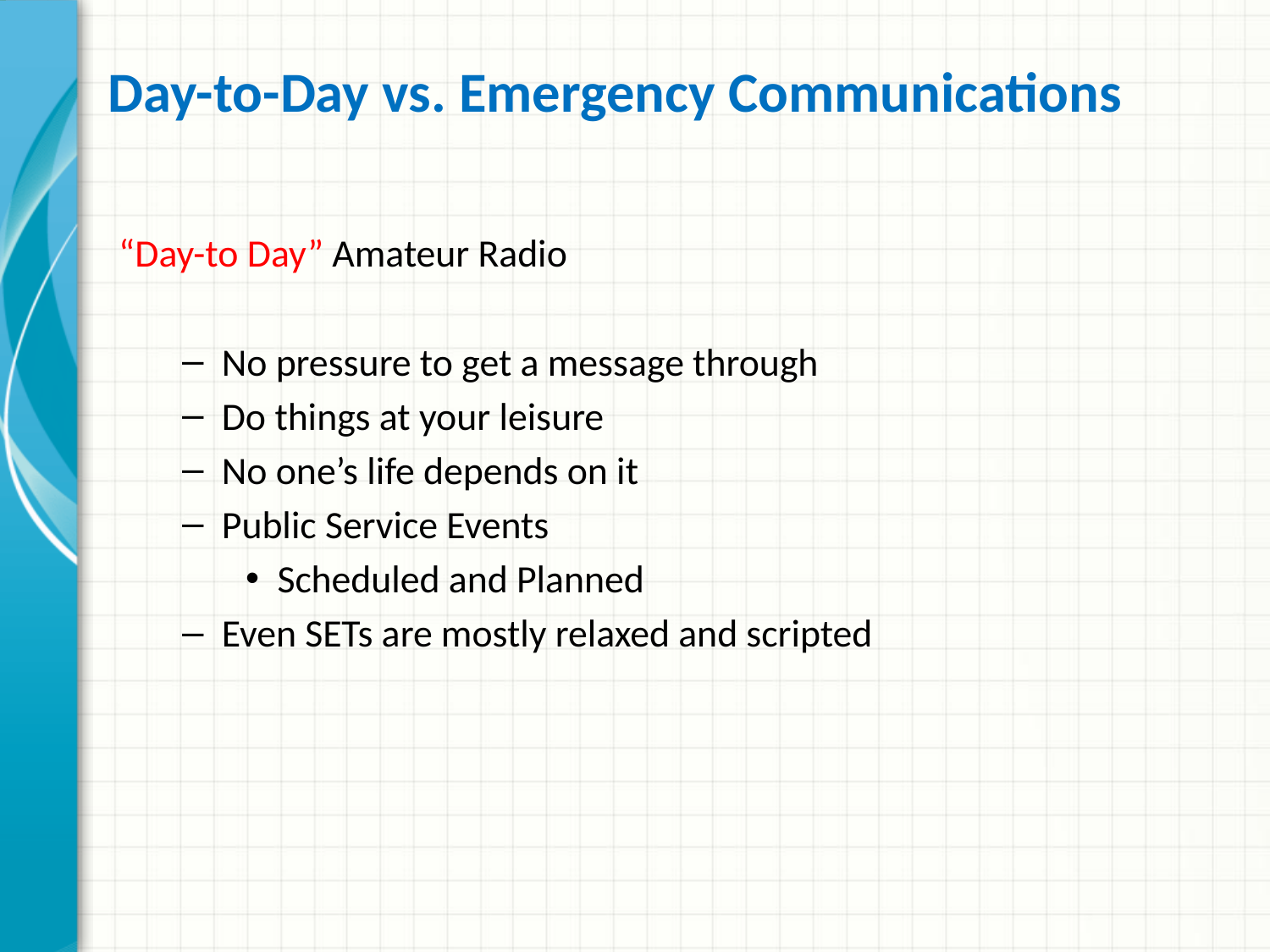

# Day-to-Day vs. Emergency Communications
“Day-to Day” Amateur Radio

No pressure to get a message through
Do things at your leisure
No one’s life depends on it
Public Service Events
Scheduled and Planned
Even SETs are mostly relaxed and scripted